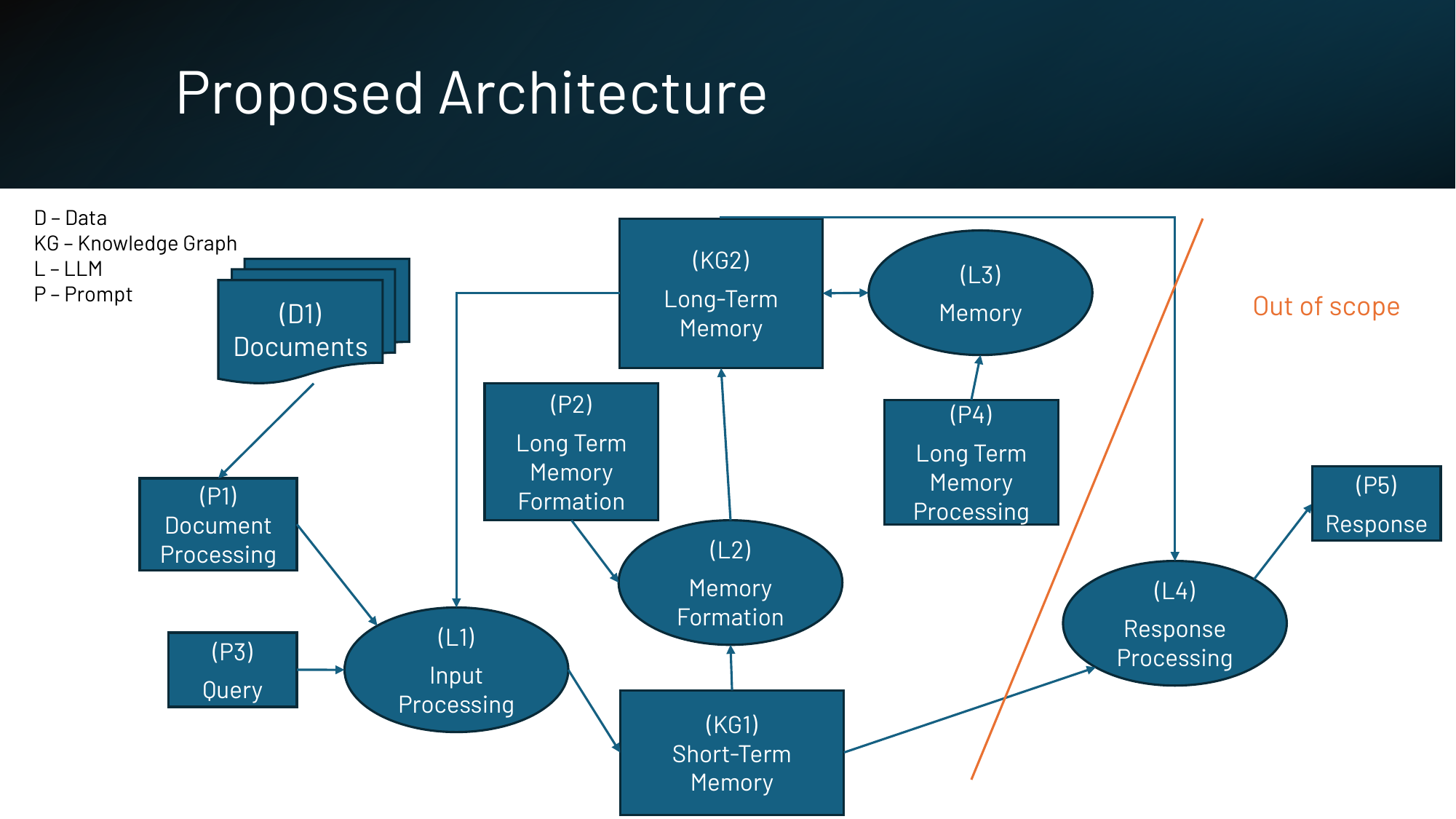

# Proposed Architecture
D – Data
KG – Knowledge Graph
L – LLM
P – Prompt
(KG2)
Long-Term Memory
(L3)
Memory
(D1)
Documents
Out of scope
(P2)
Long Term Memory Formation
(P4)
Long Term Memory Processing
(P5)
Response
(P1)
Document Processing
(L2)
Memory Formation
(L4)
Response Processing
(L1)
Input Processing
(P3)
Query
(KG1)
Short-Term Memory